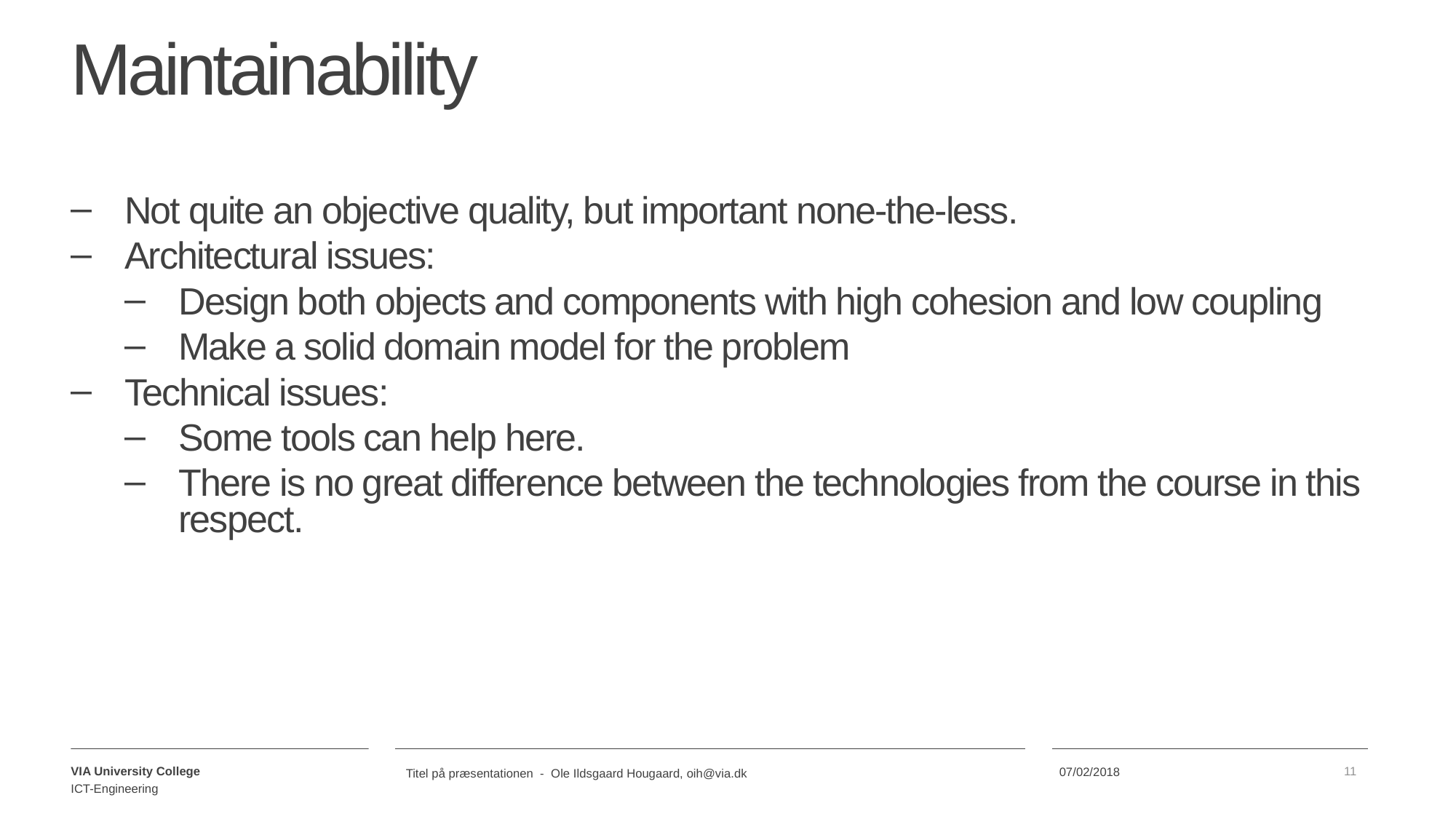

# Maintainability
Not quite an objective quality, but important none-the-less.
Architectural issues:
Design both objects and components with high cohesion and low coupling
Make a solid domain model for the problem
Technical issues:
Some tools can help here.
There is no great difference between the technologies from the course in this respect.
11
07/02/2018
Titel på præsentationen  -  Ole Ildsgaard Hougaard, oih@via.dk